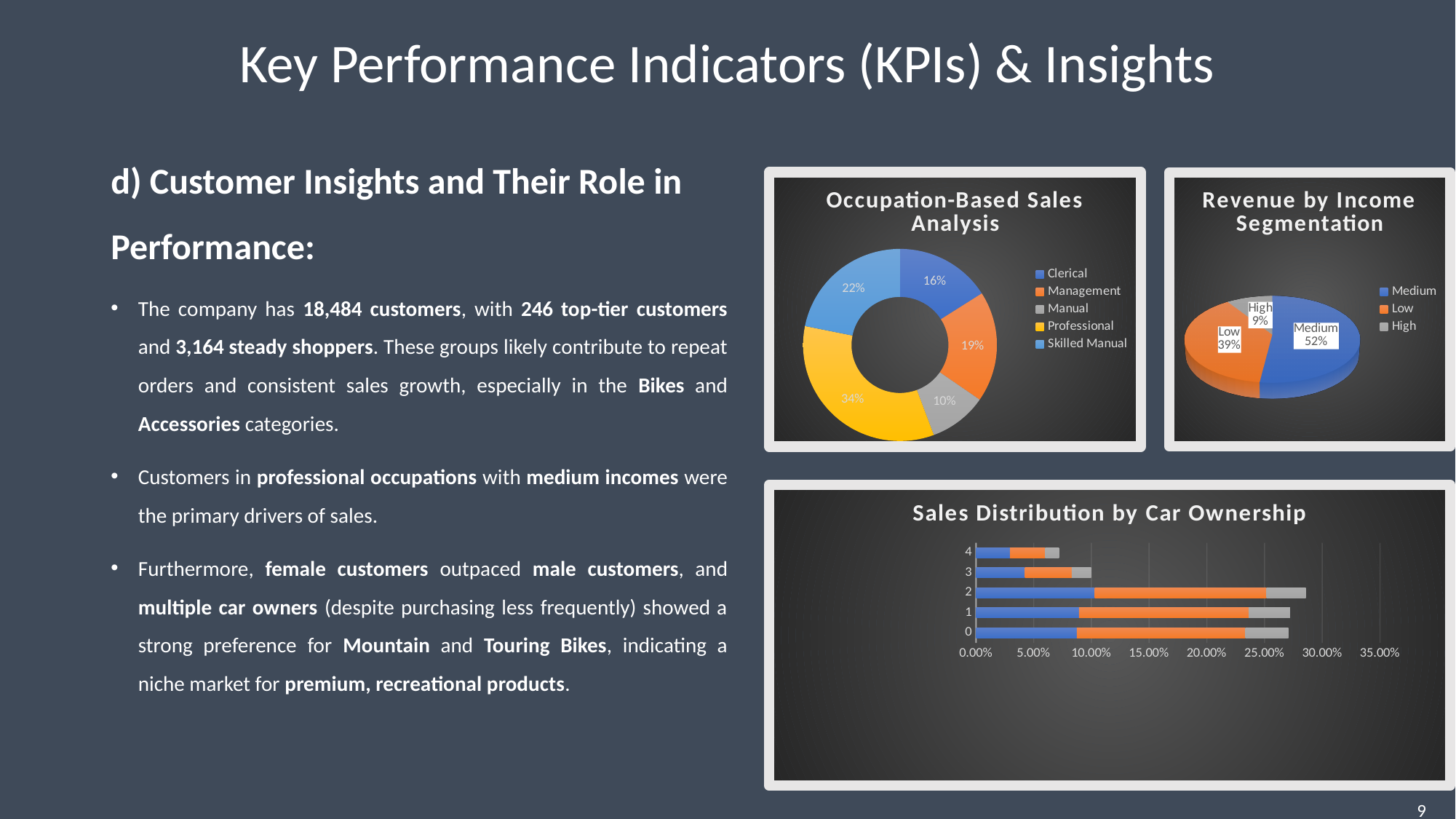

# Key Performance Indicators (KPIs) & Insights
d) Customer Insights and Their Role in Performance:
The company has 18,484 customers, with 246 top-tier customers and 3,164 steady shoppers. These groups likely contribute to repeat orders and consistent sales growth, especially in the Bikes and Accessories categories.
Customers in professional occupations with medium incomes were the primary drivers of sales.
Furthermore, female customers outpaced male customers, and multiple car owners (despite purchasing less frequently) showed a strong preference for Mountain and Touring Bikes, indicating a niche market for premium, recreational products.

### Chart: Occupation-Based Sales Analysis

| Category | Total |
|---|---|
| Clerical | 4529391.873000036 |
| Management | 5279693.244500012 |
| Manual | 2745082.2731999955 |
| Professional | 9578588.471100006 |
| Skilled Manual | 6185388.788899988 |

[unsupported chart]

### Chart: Sales Distribution by Car Ownership

| Category | Bikes - Mountain Bikes | Bikes - Road Bikes | Bikes - Touring Bikes |
|---|---|---|---|
| 0 | 0.08743107768321842 | 0.14599563402886265 | 0.03720361849249676 |
| 1 | 0.08916510451321373 | 0.14709630791073114 | 0.035724485572008496 |
| 2 | 0.10301341886562776 | 0.148681003767523 | 0.034036170515011406 |
| 3 | 0.0423726496774685 | 0.040512505231222226 | 0.016919063939739926 |
| 4 | 0.02948002502626376 | 0.030480629446133518 | 0.011888305330472153 |
9